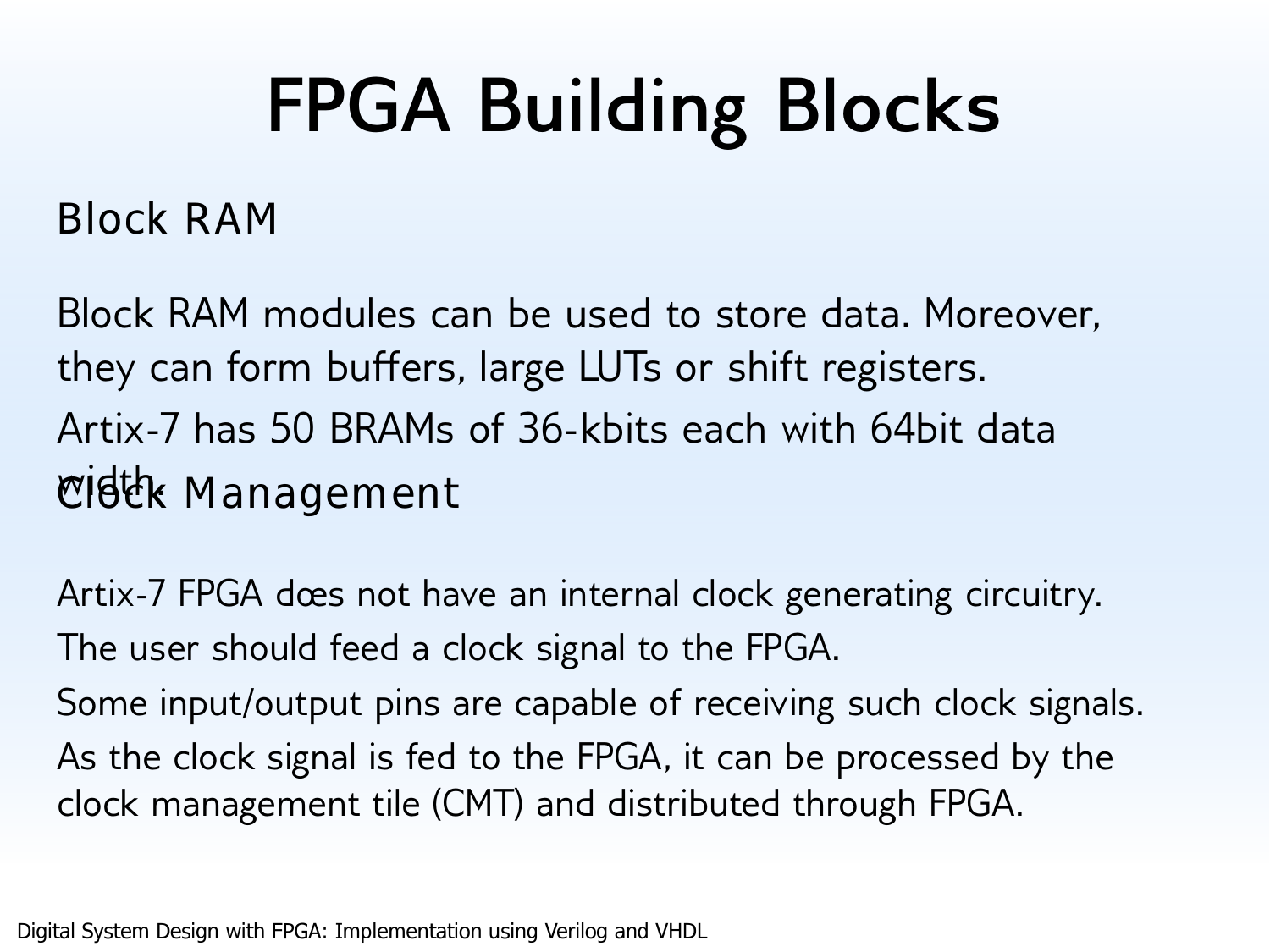

# FPGA Building Blocks
Block RAM
Block RAM modules can be used to store data. Moreover, they can form buffers, large LUTs or shift registers.
Artix-7 has 50 BRAMs of 36-kbits each with 64bit data width.
Clock Management
Artix-7 FPGA does not have an internal clock generating circuitry.
The user should feed a clock signal to the FPGA.
Some input/output pins are capable of receiving such clock signals.
As the clock signal is fed to the FPGA, it can be processed by the clock management tile (CMT) and distributed through FPGA.